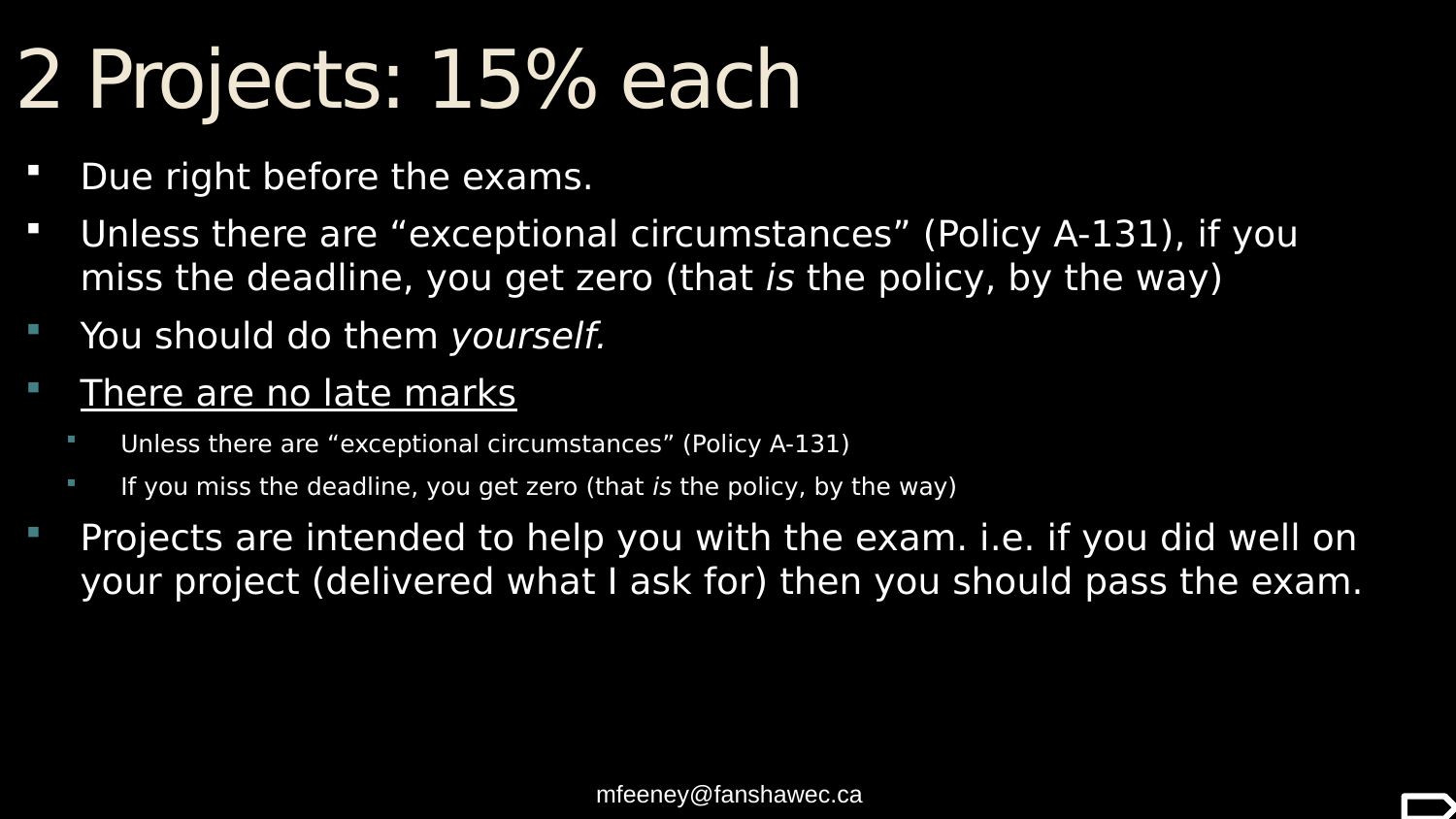

# 2 Projects: 15% each
Due right before the exams.
Unless there are “exceptional circumstances” (Policy A-131), if you miss the deadline, you get zero (that is the policy, by the way)
You should do them yourself.
There are no late marks
Unless there are “exceptional circumstances” (Policy A-131)
If you miss the deadline, you get zero (that is the policy, by the way)
Projects are intended to help you with the exam. i.e. if you did well on your project (delivered what I ask for) then you should pass the exam.